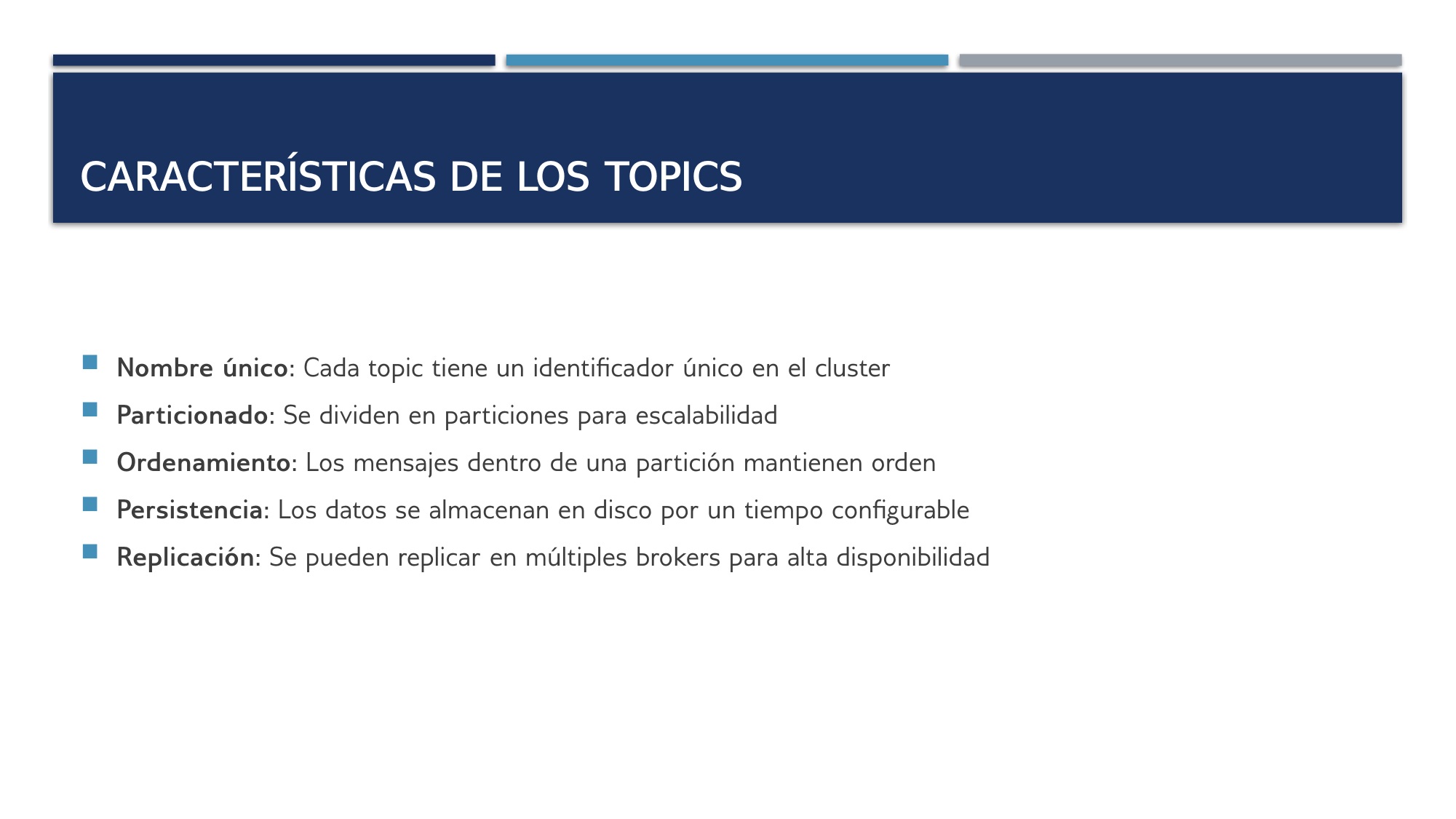

# Características de los Topics
Nombre único: Cada topic tiene un identificador único en el cluster
Particionado: Se dividen en particiones para escalabilidad
Ordenamiento: Los mensajes dentro de una partición mantienen orden
Persistencia: Los datos se almacenan en disco por un tiempo configurable
Replicación: Se pueden replicar en múltiples brokers para alta disponibilidad